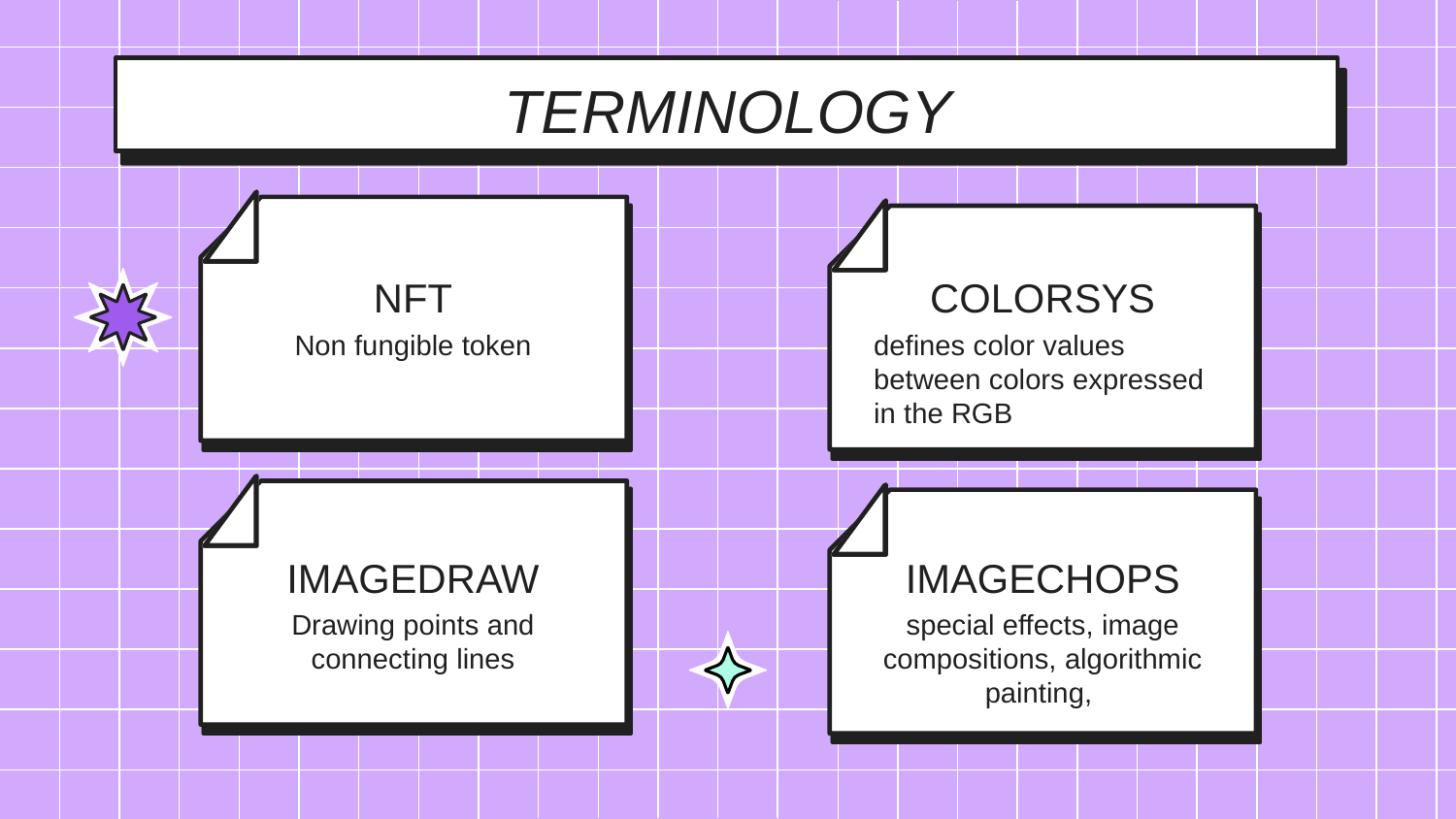

TERMINOLOGY
# NFT
COLORSYS

Non fungible token
defines color values between colors expressed in the RGB
IMAGEDRAW
IMAGECHOPS
Drawing points and connecting lines
special effects, image compositions, algorithmic painting,